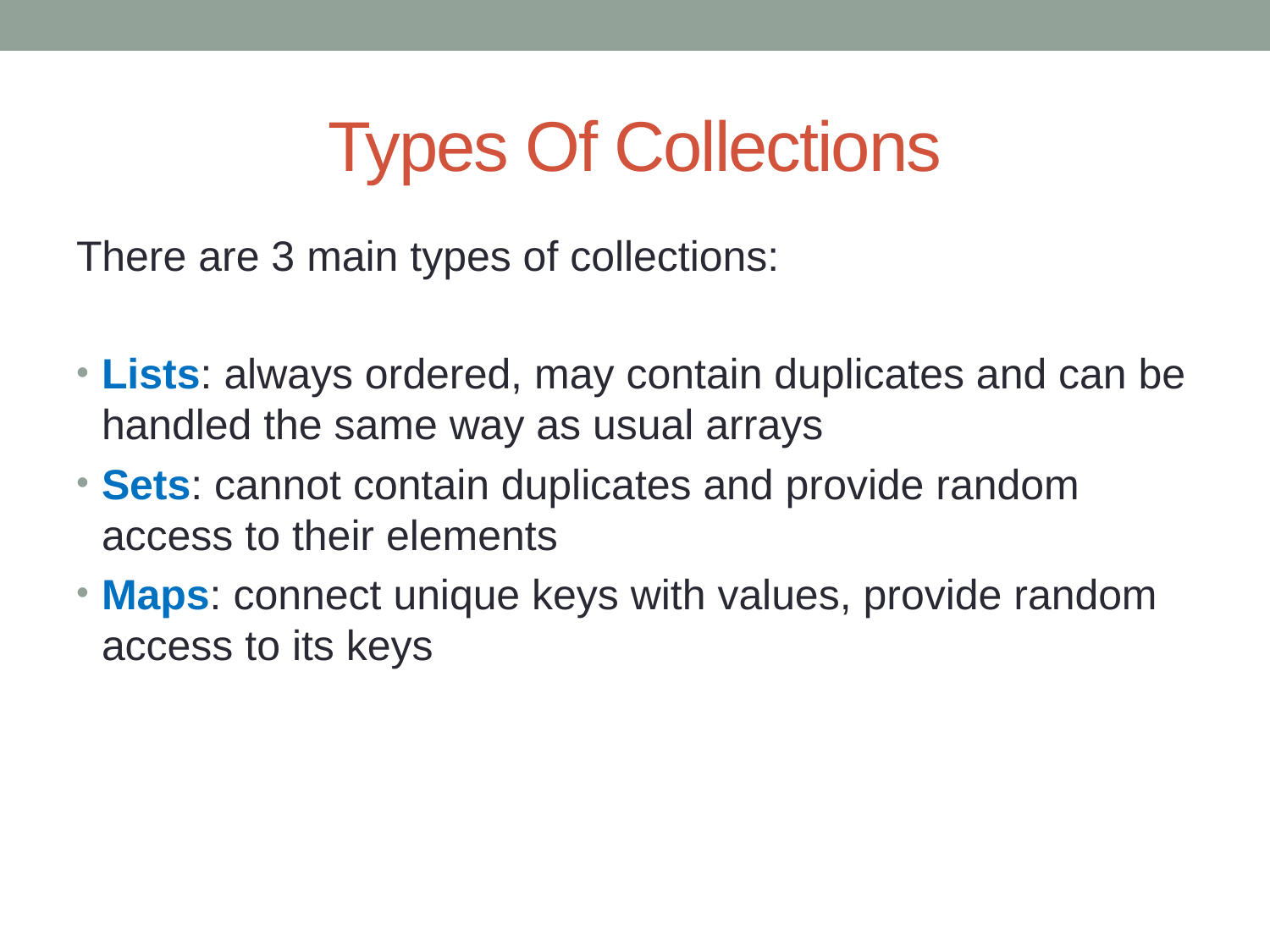

# Types Of Collections
There are 3 main types of collections:

Lists: always ordered, may contain duplicates and can be handled the same way as usual arrays
Sets: cannot contain duplicates and provide random access to their elements
Maps: connect unique keys with values, provide random access to its keys